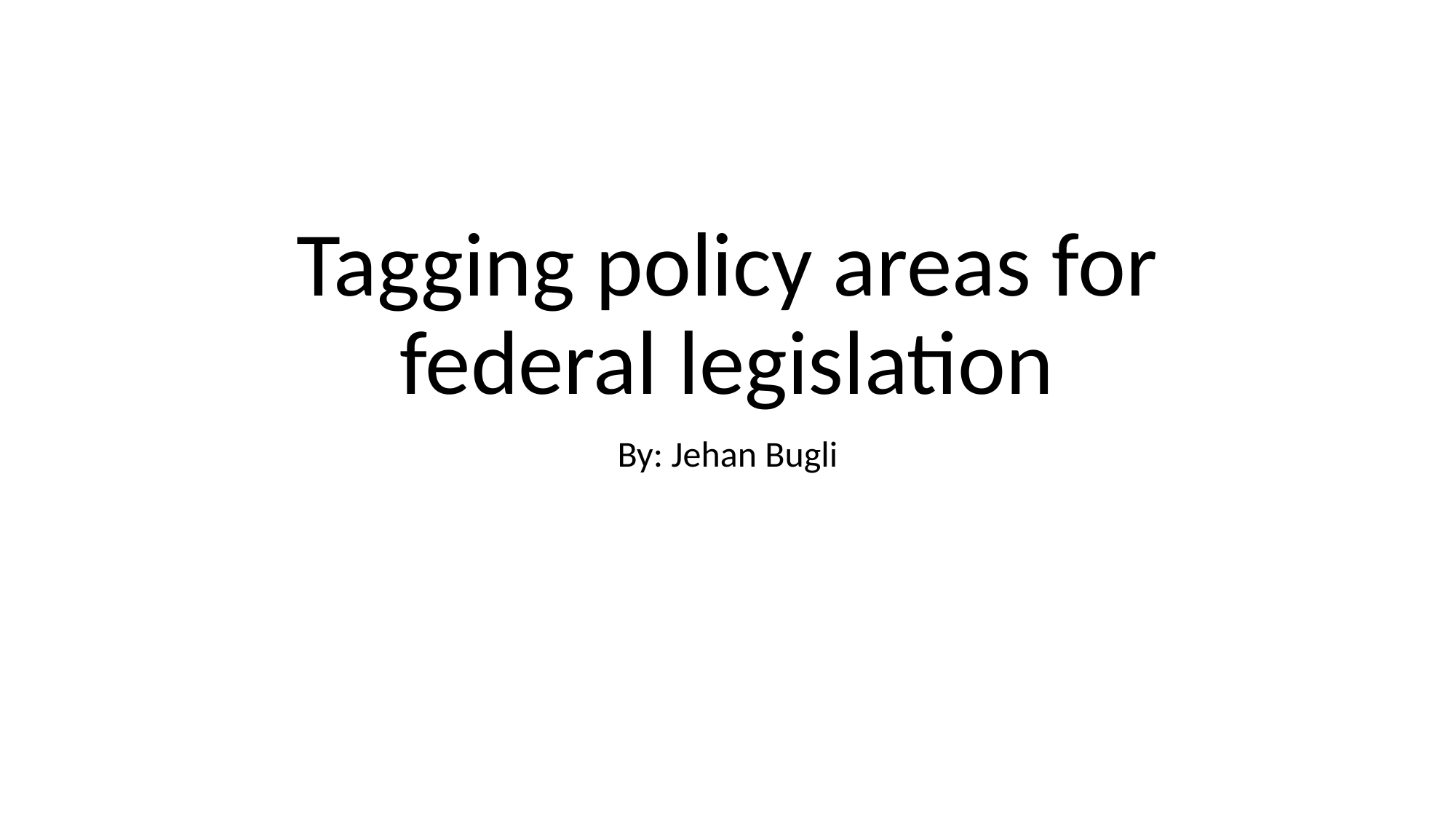

# Tagging policy areas for federal legislation
By: Jehan Bugli